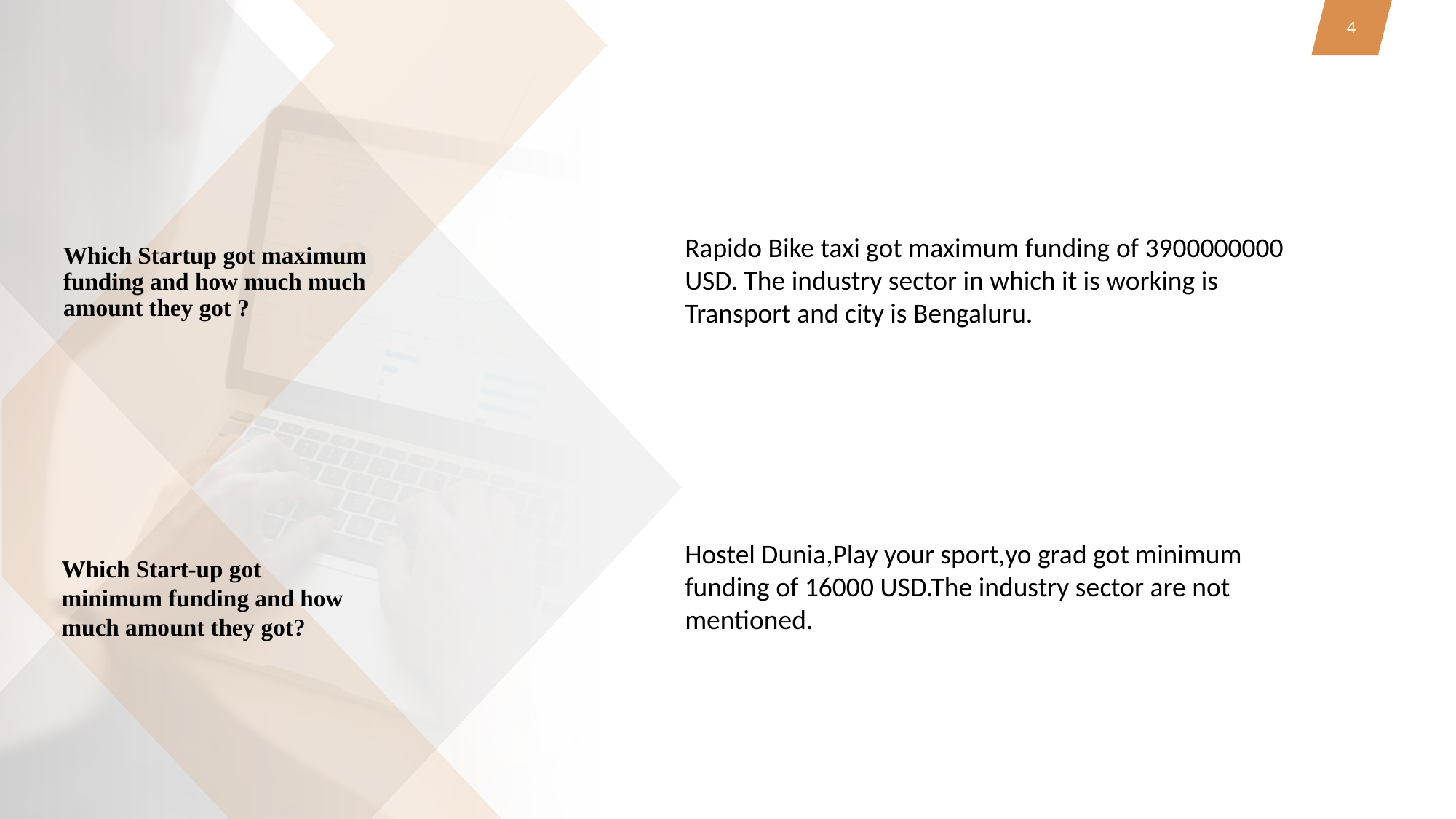

4

### Chart

| Category |
|---|
Rapido Bike taxi got maximum funding of 3900000000 USD. The industry sector in which it is working is Transport and city is Bengaluru.
# Which Startup got maximum funding and how much much amount they got ?
Hostel Dunia,Play your sport,yo grad got minimum funding of 16000 USD.The industry sector are not mentioned.
Which Start-up got minimum funding and how much amount they got?